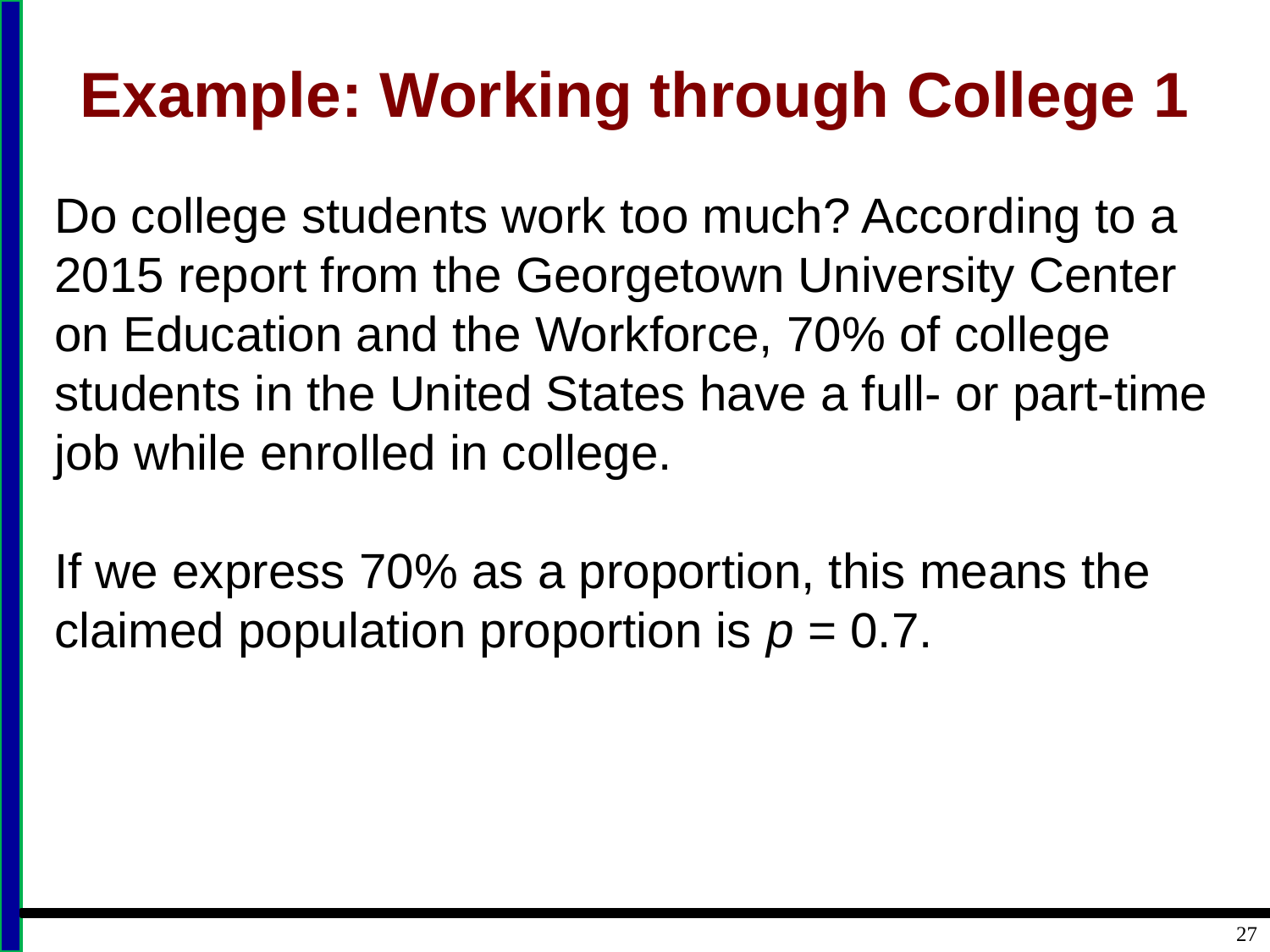

# Example: Working through College 1
Do college students work too much? According to a 2015 report from the Georgetown University Center on Education and the Workforce, 70% of college students in the United States have a full- or part-time job while enrolled in college.

If we express 70% as a proportion, this means the claimed population proportion is p = 0.7.